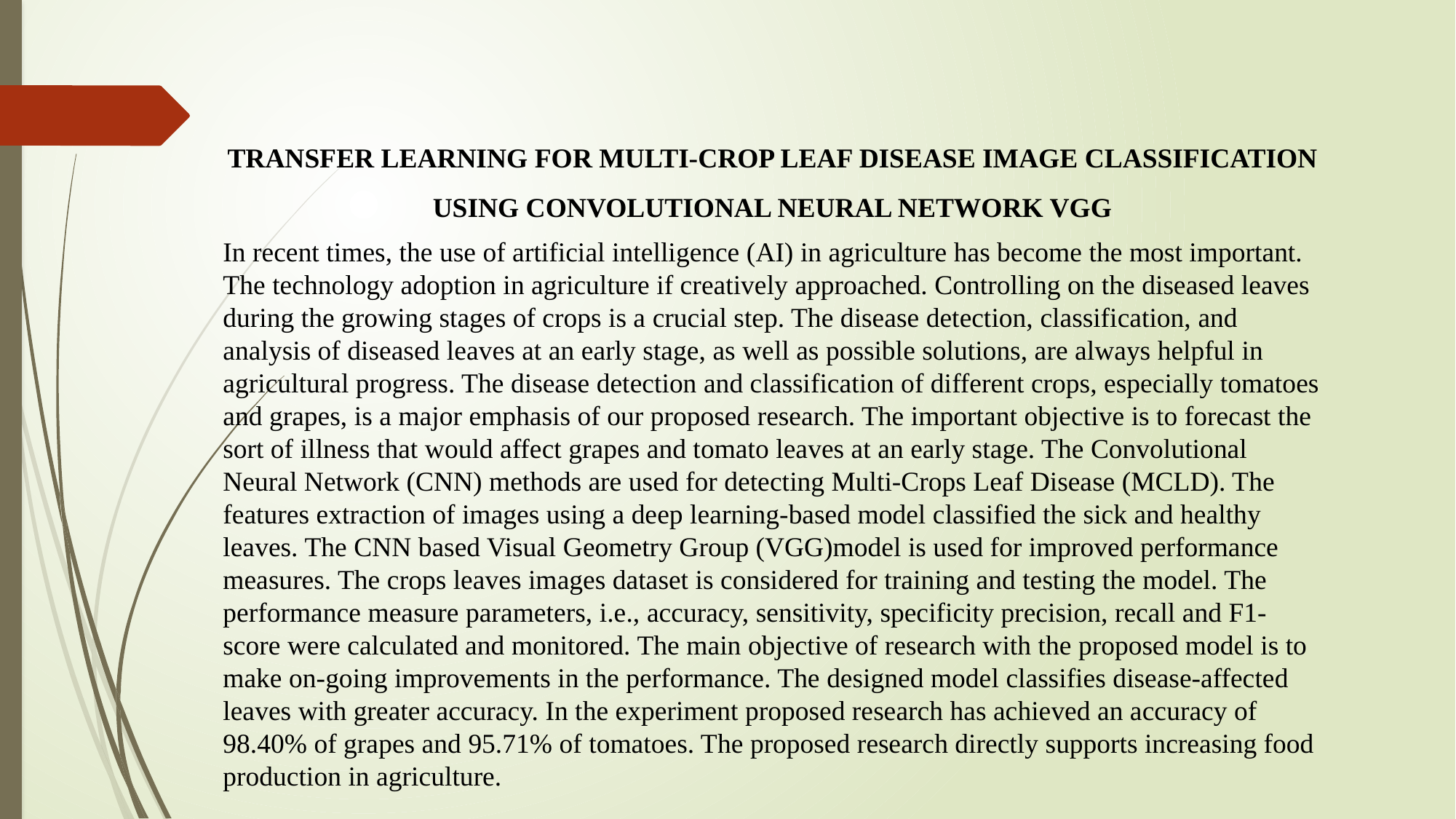

TRANSFER LEARNING FOR MULTI-CROP LEAF DISEASE IMAGE CLASSIFICATION USING CONVOLUTIONAL NEURAL NETWORK VGG
In recent times, the use of artificial intelligence (AI) in agriculture has become the most important. The technology adoption in agriculture if creatively approached. Controlling on the diseased leaves during the growing stages of crops is a crucial step. The disease detection, classification, and analysis of diseased leaves at an early stage, as well as possible solutions, are always helpful in agricultural progress. The disease detection and classification of different crops, especially tomatoes and grapes, is a major emphasis of our proposed research. The important objective is to forecast the sort of illness that would affect grapes and tomato leaves at an early stage. The Convolutional Neural Network (CNN) methods are used for detecting Multi-Crops Leaf Disease (MCLD). The features extraction of images using a deep learning-based model classified the sick and healthy leaves. The CNN based Visual Geometry Group (VGG)model is used for improved performance measures. The crops leaves images dataset is considered for training and testing the model. The performance measure parameters, i.e., accuracy, sensitivity, specificity precision, recall and F1-score were calculated and monitored. The main objective of research with the proposed model is to make on-going improvements in the performance. The designed model classifies disease-affected leaves with greater accuracy. In the experiment proposed research has achieved an accuracy of 98.40% of grapes and 95.71% of tomatoes. The proposed research directly supports increasing food production in agriculture.